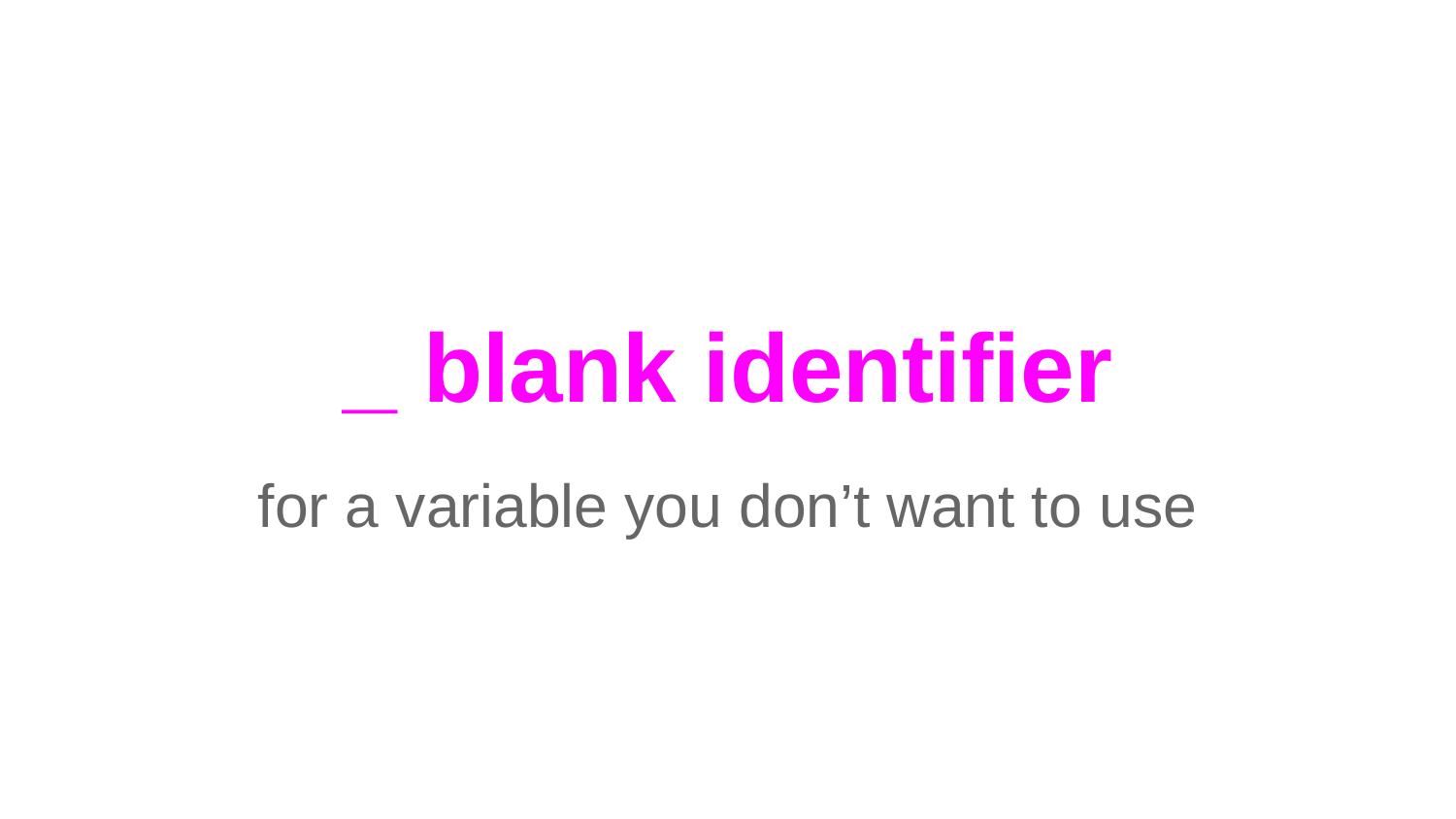

# _ blank identifier
for a variable you don’t want to use